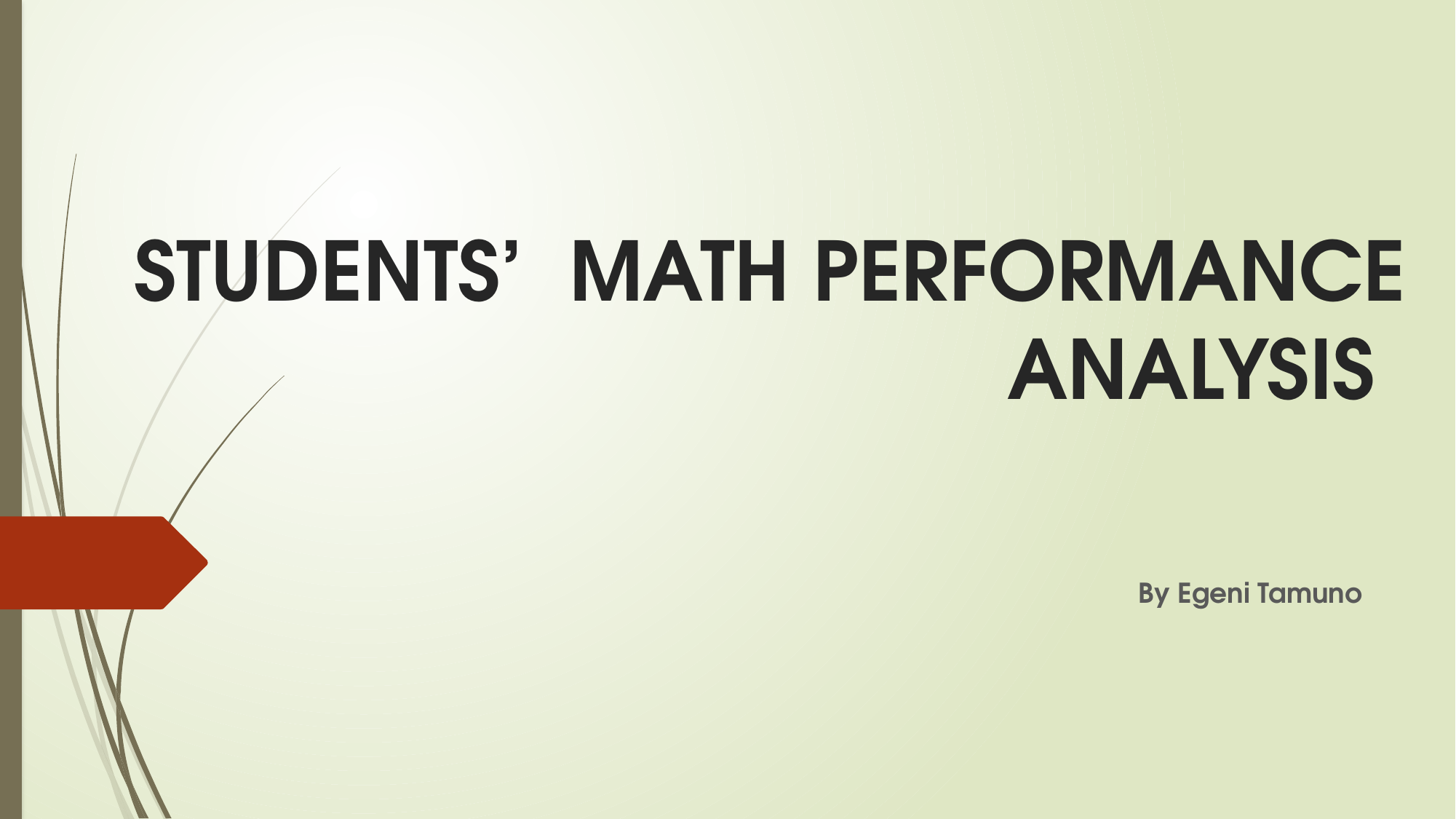

# STUDENTS’  MATH PERFORMANCE 								ANALYSIS
By Egeni Tamuno